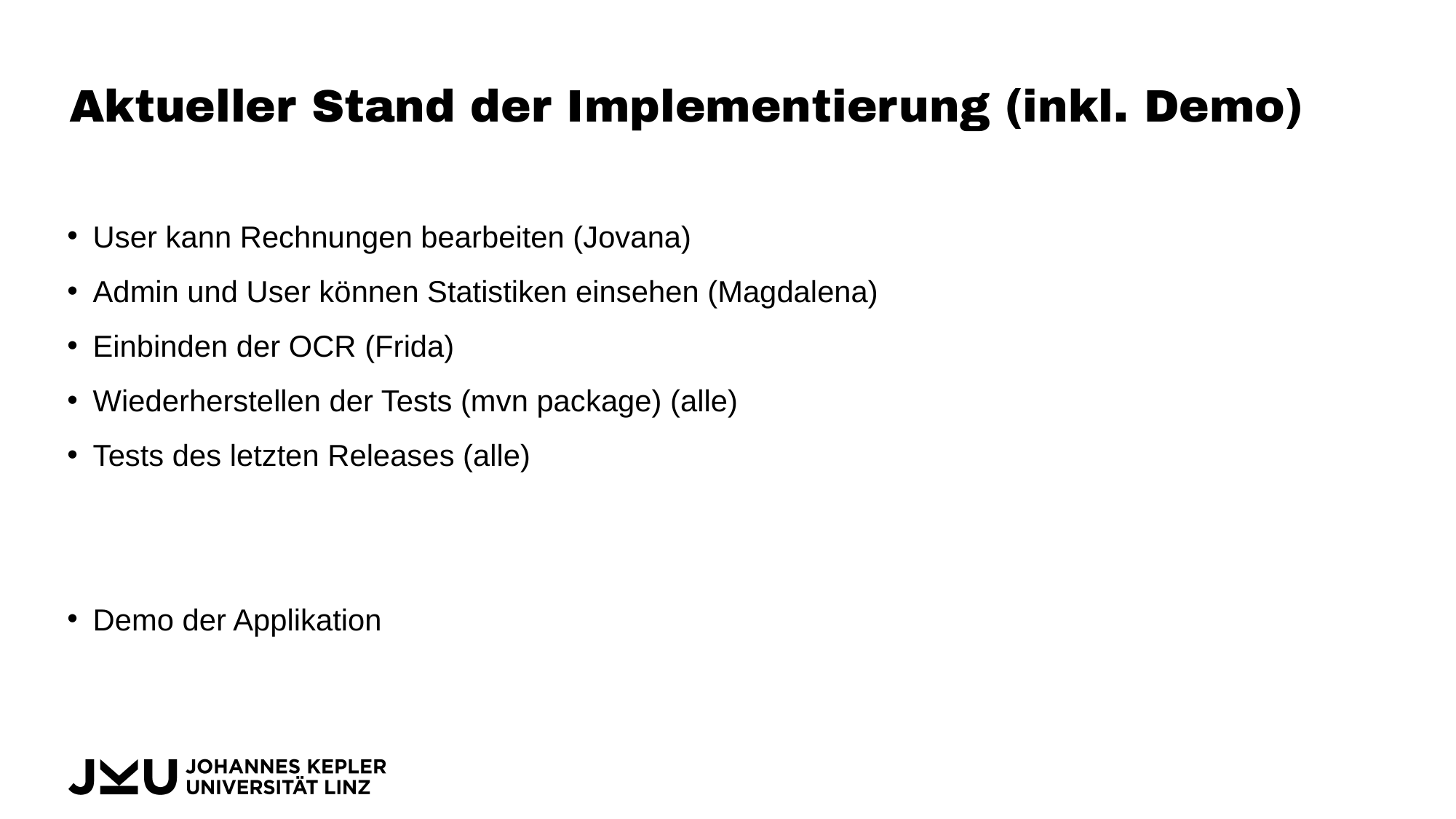

# Aktueller Stand der Implementierung (inkl. Demo)
User kann Rechnungen bearbeiten (Jovana)
Admin und User können Statistiken einsehen (Magdalena)
Einbinden der OCR (Frida)
Wiederherstellen der Tests (mvn package) (alle)
Tests des letzten Releases (alle)

Demo der Applikation